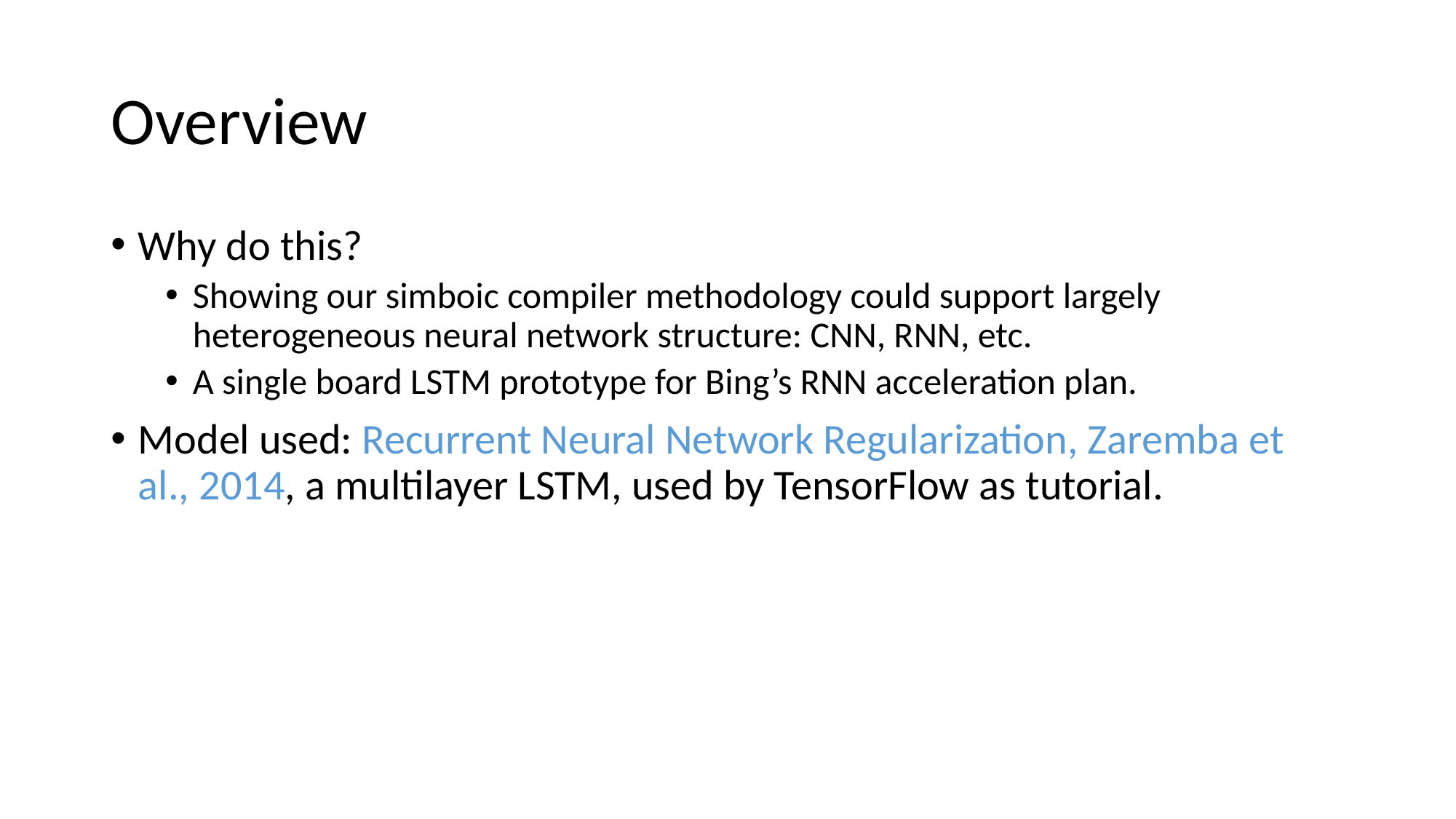

# Overview
Why do this?
Showing our simboic compiler methodology could support largely heterogeneous neural network structure: CNN, RNN, etc.
A single board LSTM prototype for Bing’s RNN acceleration plan.
Model used: Recurrent Neural Network Regularization, Zaremba et al., 2014, a multilayer LSTM, used by TensorFlow as tutorial.